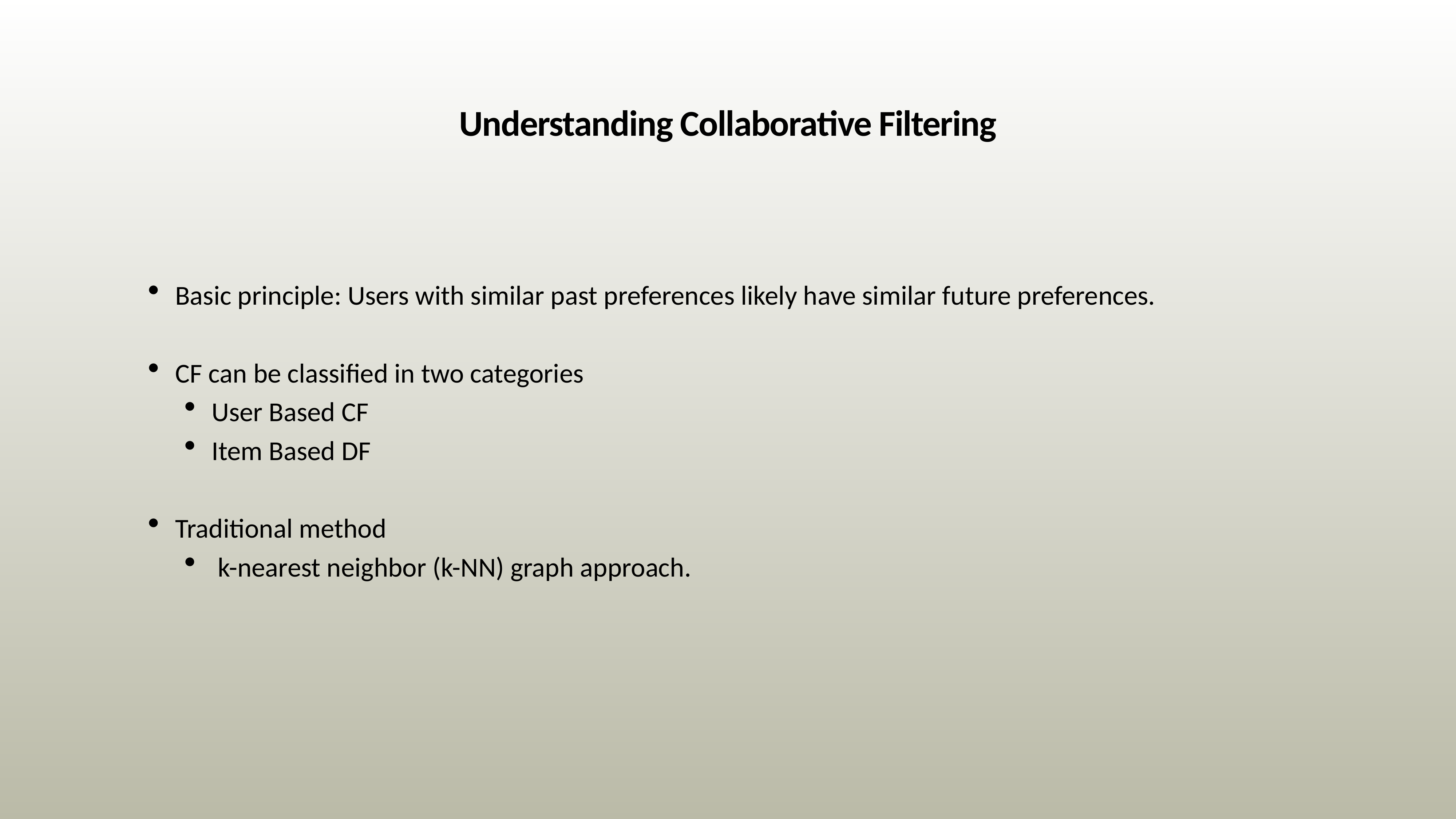

# Understanding Collaborative Filtering
Basic principle: Users with similar past preferences likely have similar future preferences.

CF can be classified in two categories
User Based CF
Item Based DF

Traditional method
 k-nearest neighbor (k-NN) graph approach.